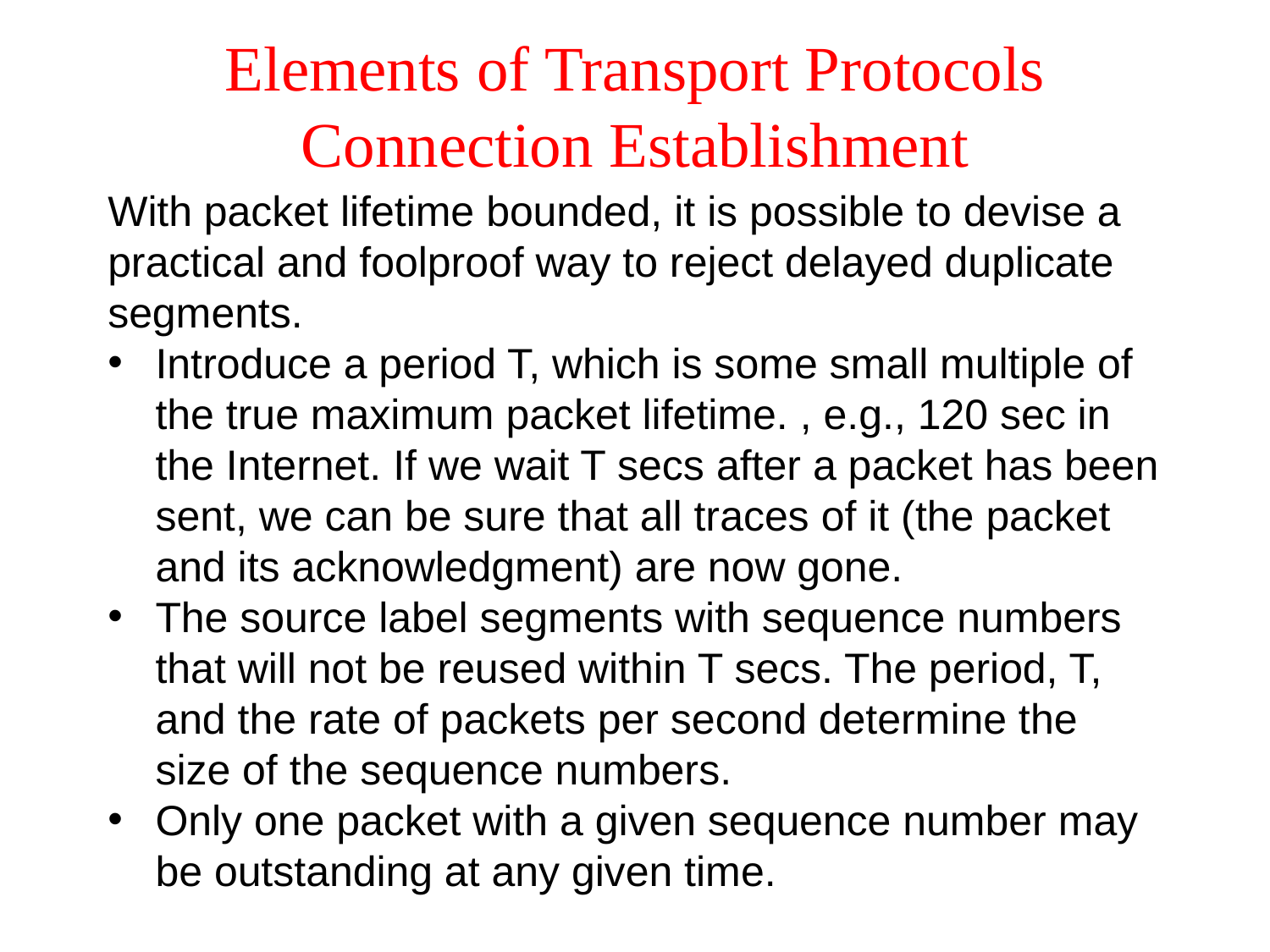

# Elements of Transport Protocols Connection Establishment
With packet lifetime bounded, it is possible to devise a practical and foolproof way to reject delayed duplicate segments.
Introduce a period T, which is some small multiple of the true maximum packet lifetime. , e.g., 120 sec in the Internet. If we wait T secs after a packet has been sent, we can be sure that all traces of it (the packet and its acknowledgment) are now gone.
The source label segments with sequence numbers that will not be reused within T secs. The period, T, and the rate of packets per second determine the size of the sequence numbers.
Only one packet with a given sequence number may be outstanding at any given time.